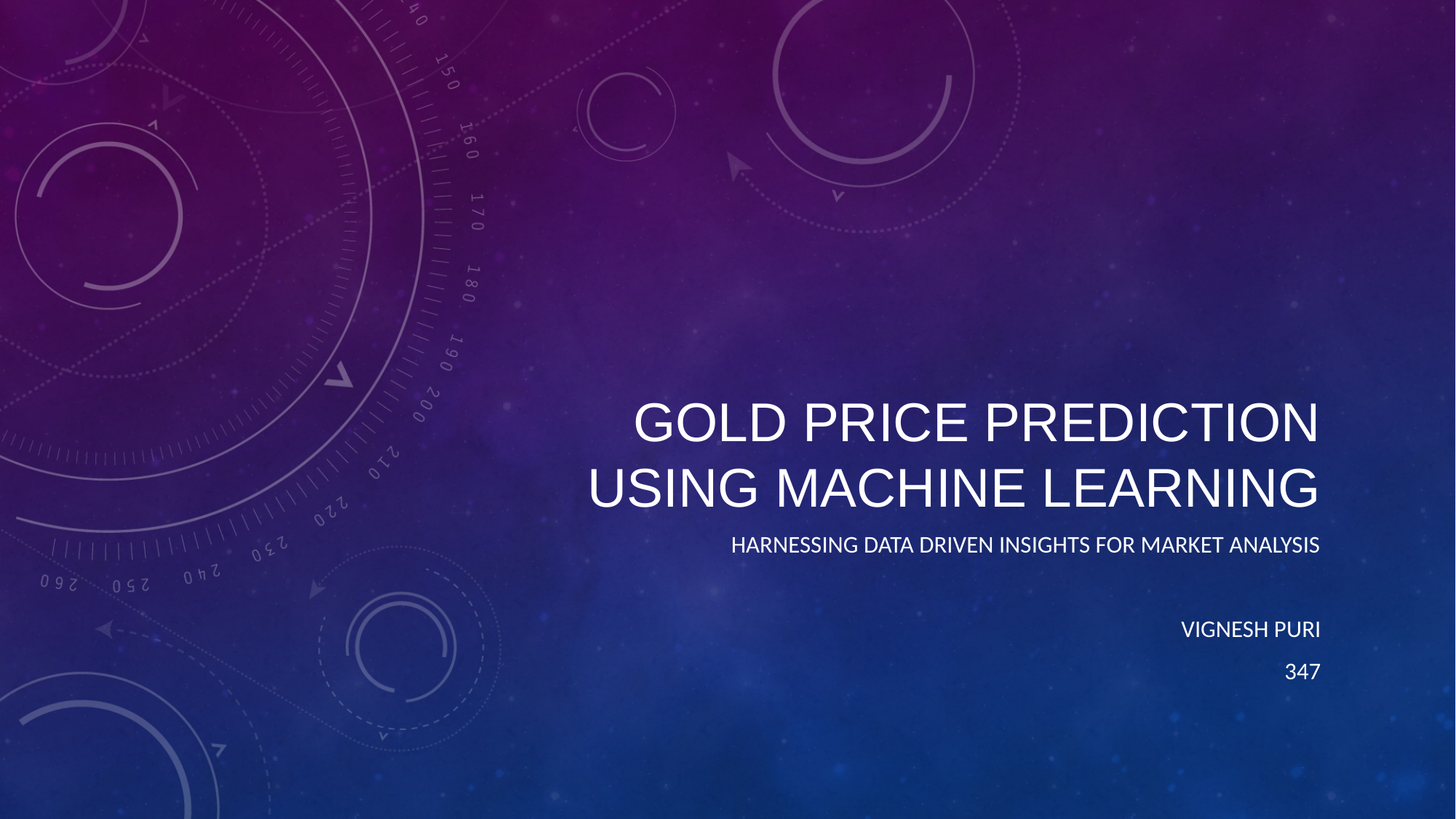

# Gold price prediction using machine learning
Harnessing data driven insights for market analysis

Vignesh puri
347